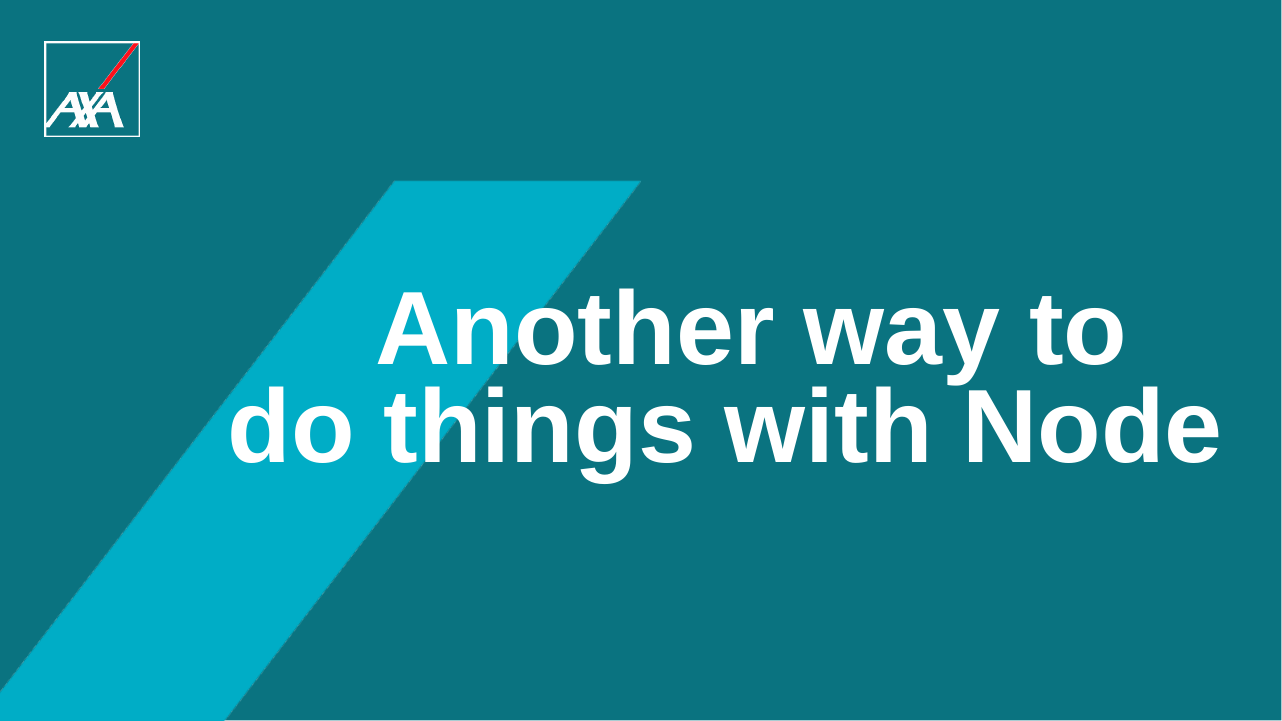

Another way to do things with Node